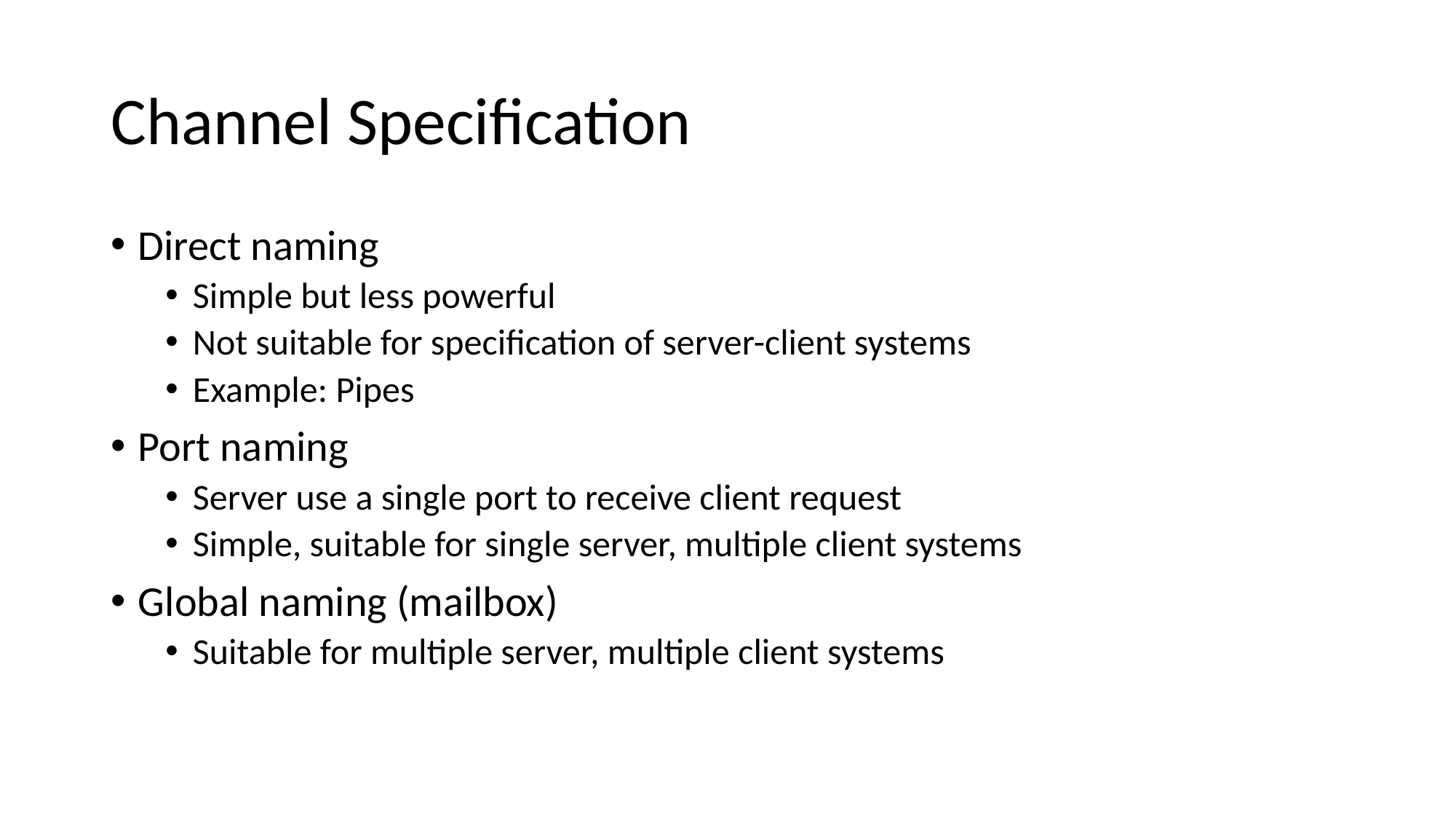

# Channel Specification
Direct naming
Simple but less powerful
Not suitable for specification of server-client systems
Example: Pipes
Port naming
Server use a single port to receive client request
Simple, suitable for single server, multiple client systems
Global naming (mailbox)
Suitable for multiple server, multiple client systems